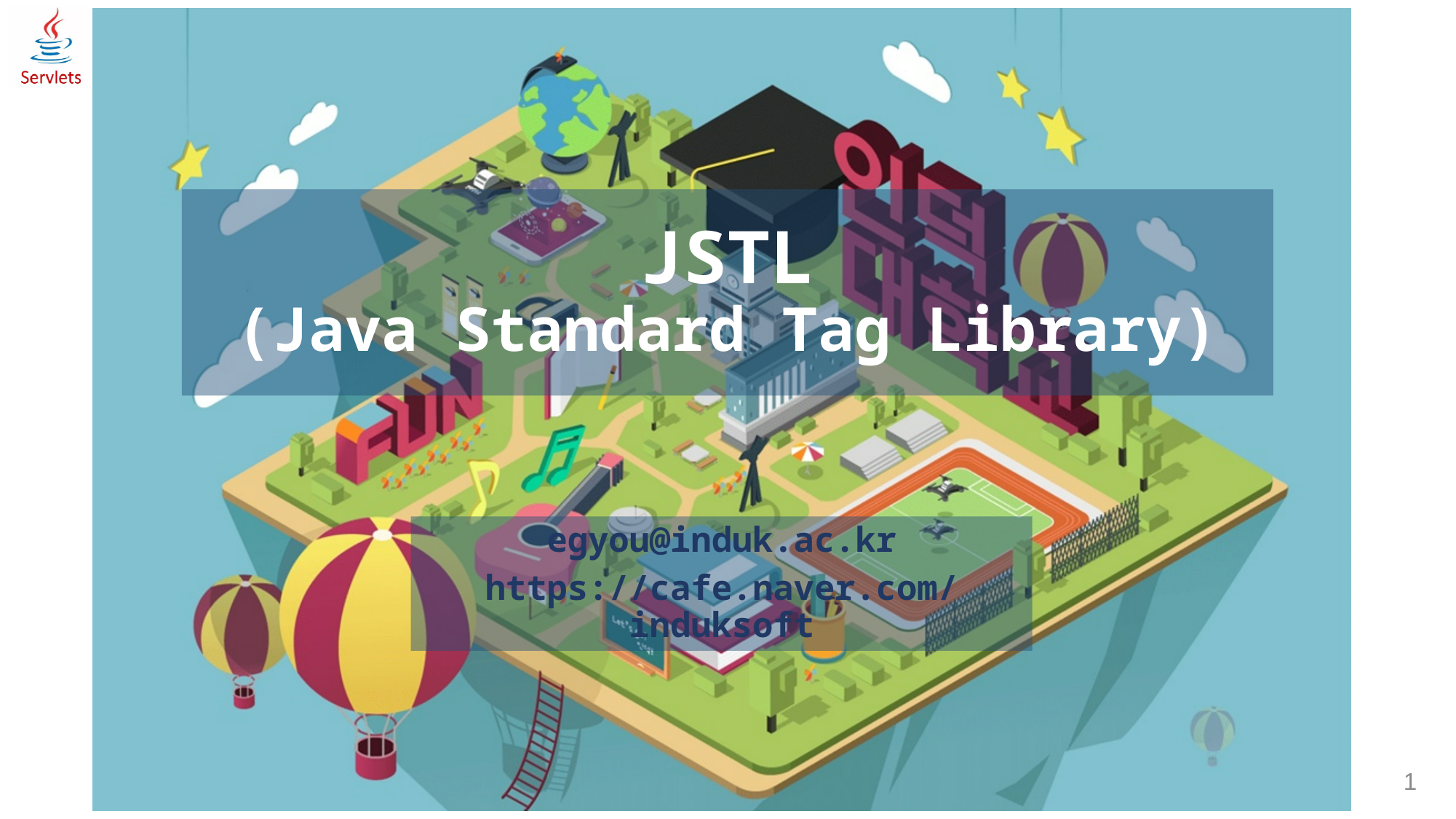

# JSTL (Java Standard Tag Library)
egyou@induk.ac.kr
https://cafe.naver.com/induksoft
1